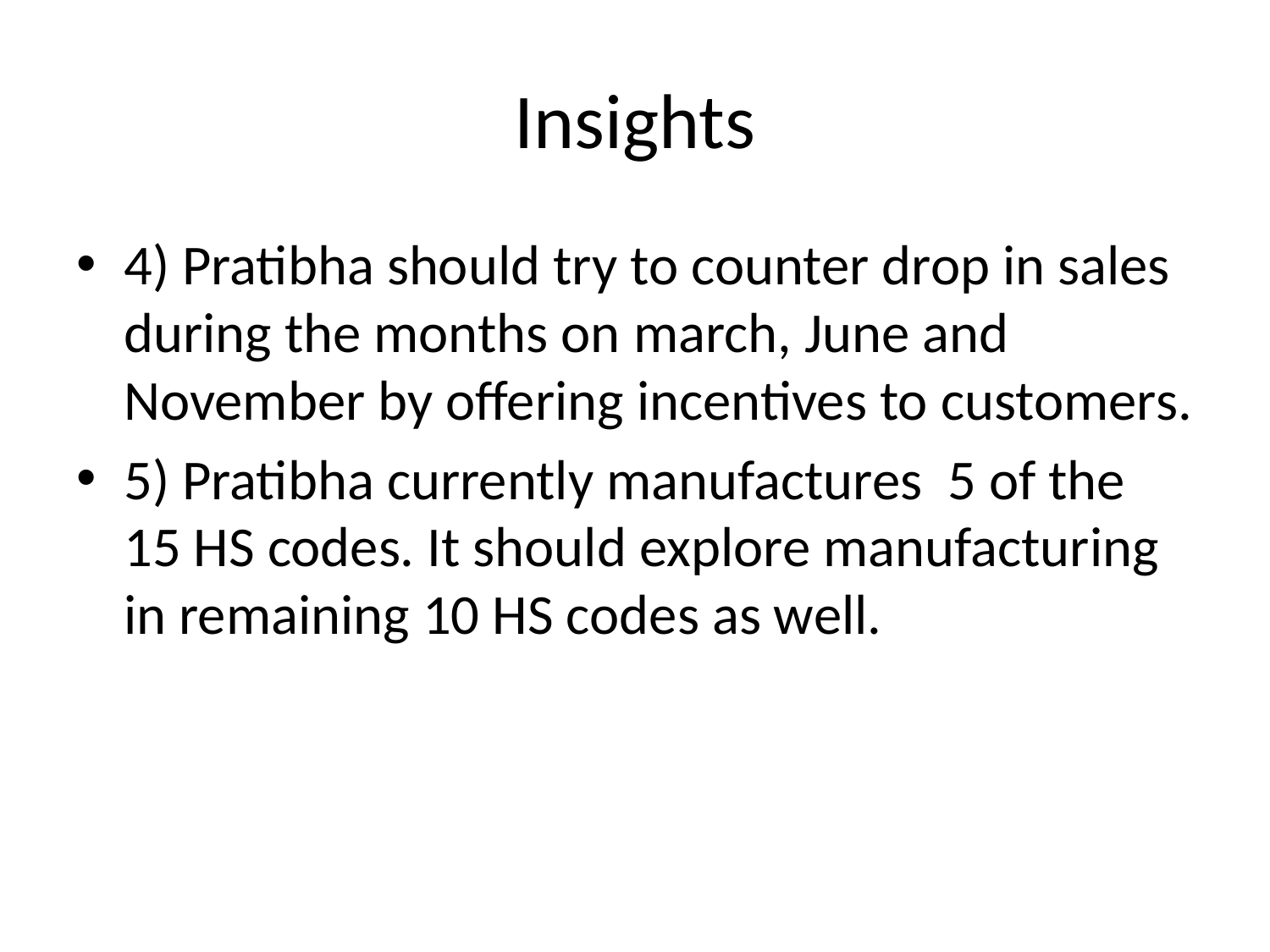

# Insights
4) Pratibha should try to counter drop in sales during the months on march, June and November by offering incentives to customers.
5) Pratibha currently manufactures  5 of the 15 HS codes. It should explore manufacturing in remaining 10 HS codes as well.